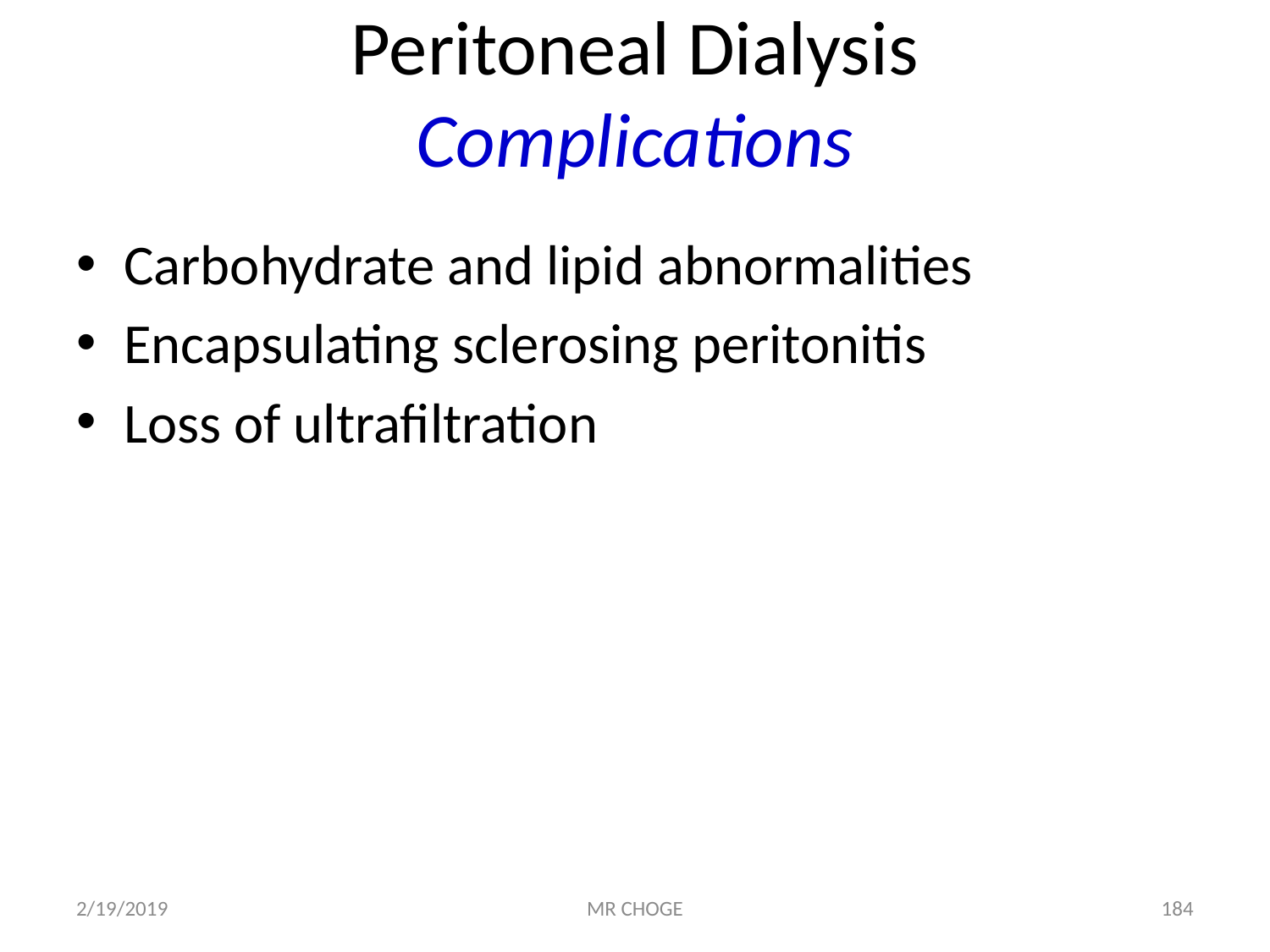

# Peritoneal Dialysis Complications
Carbohydrate and lipid abnormalities
Encapsulating sclerosing peritonitis
Loss of ultrafiltration
2/19/2019
MR CHOGE
184